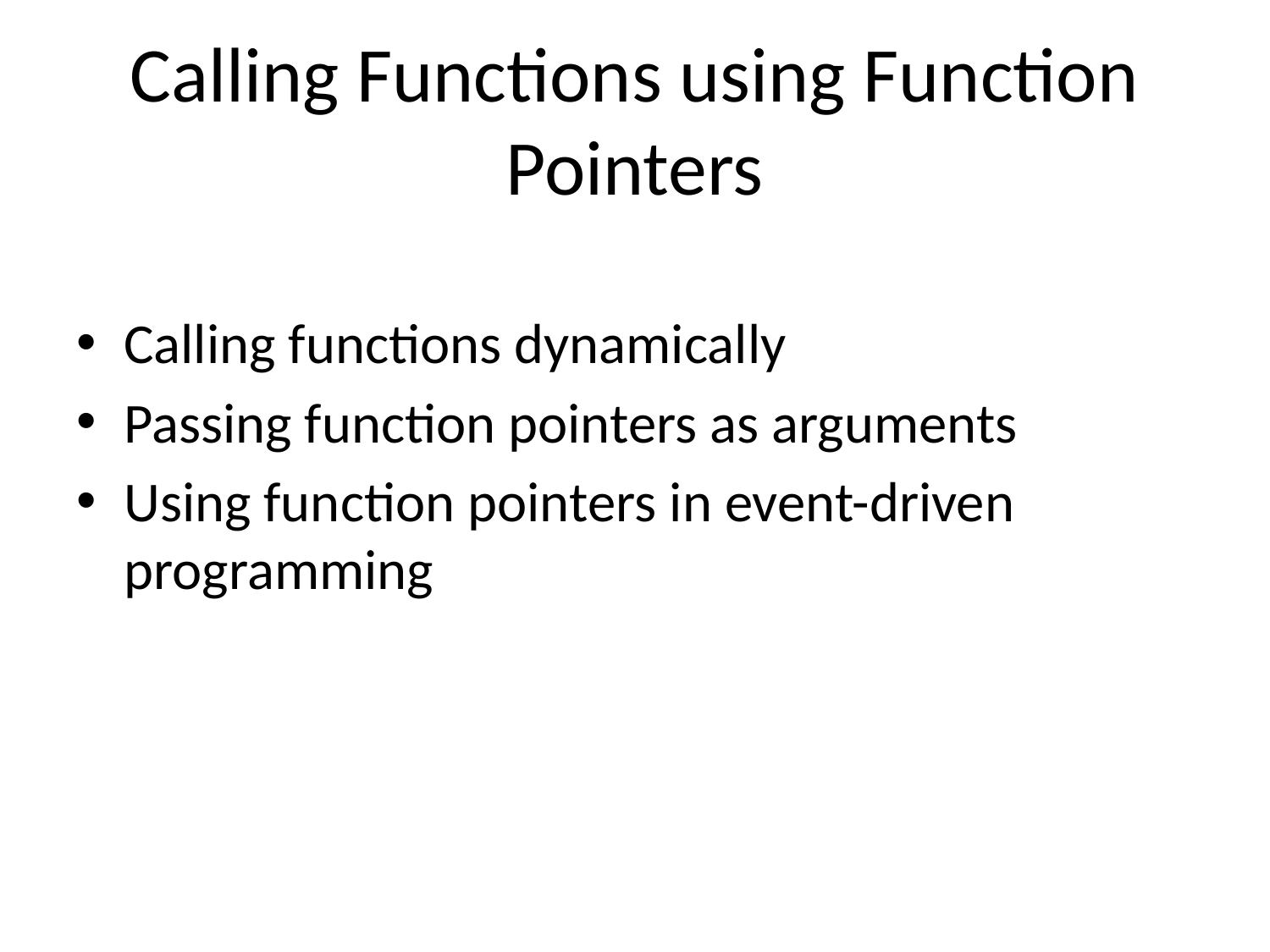

# Calling Functions using Function Pointers

Calling functions dynamically
Passing function pointers as arguments
Using function pointers in event-driven programming